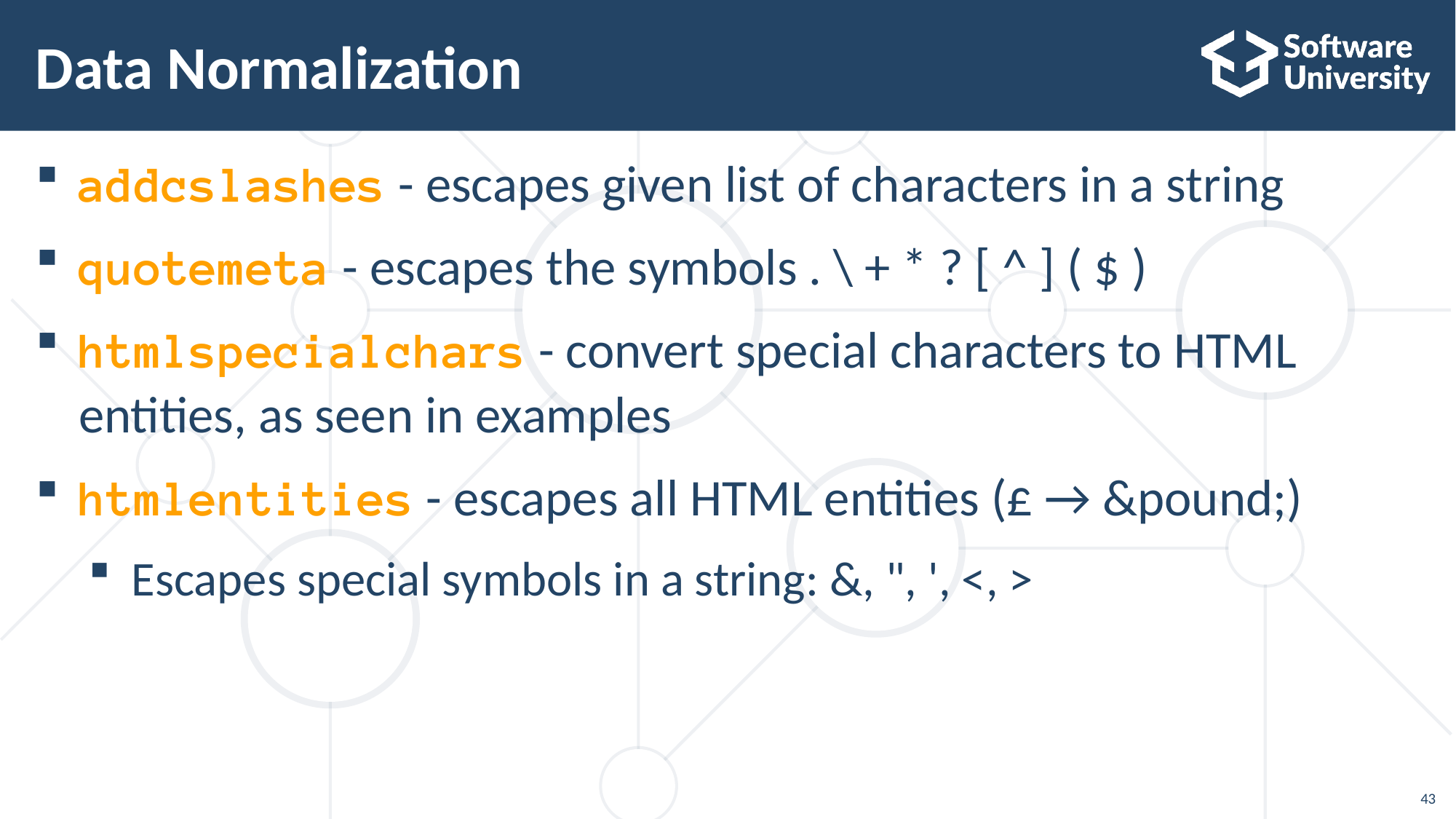

# Data Normalization
addcslashes - escapes given list of characters in a string
quotemeta - escapes the symbols . \ + * ? [ ^ ] ( $ )
htmlspecialchars - convert special characters to HTML entities, as seen in examples
htmlentities - escapes all HTML entities (£ → &pound;)
Escapes special symbols in a string: &, ", ', <, >
43